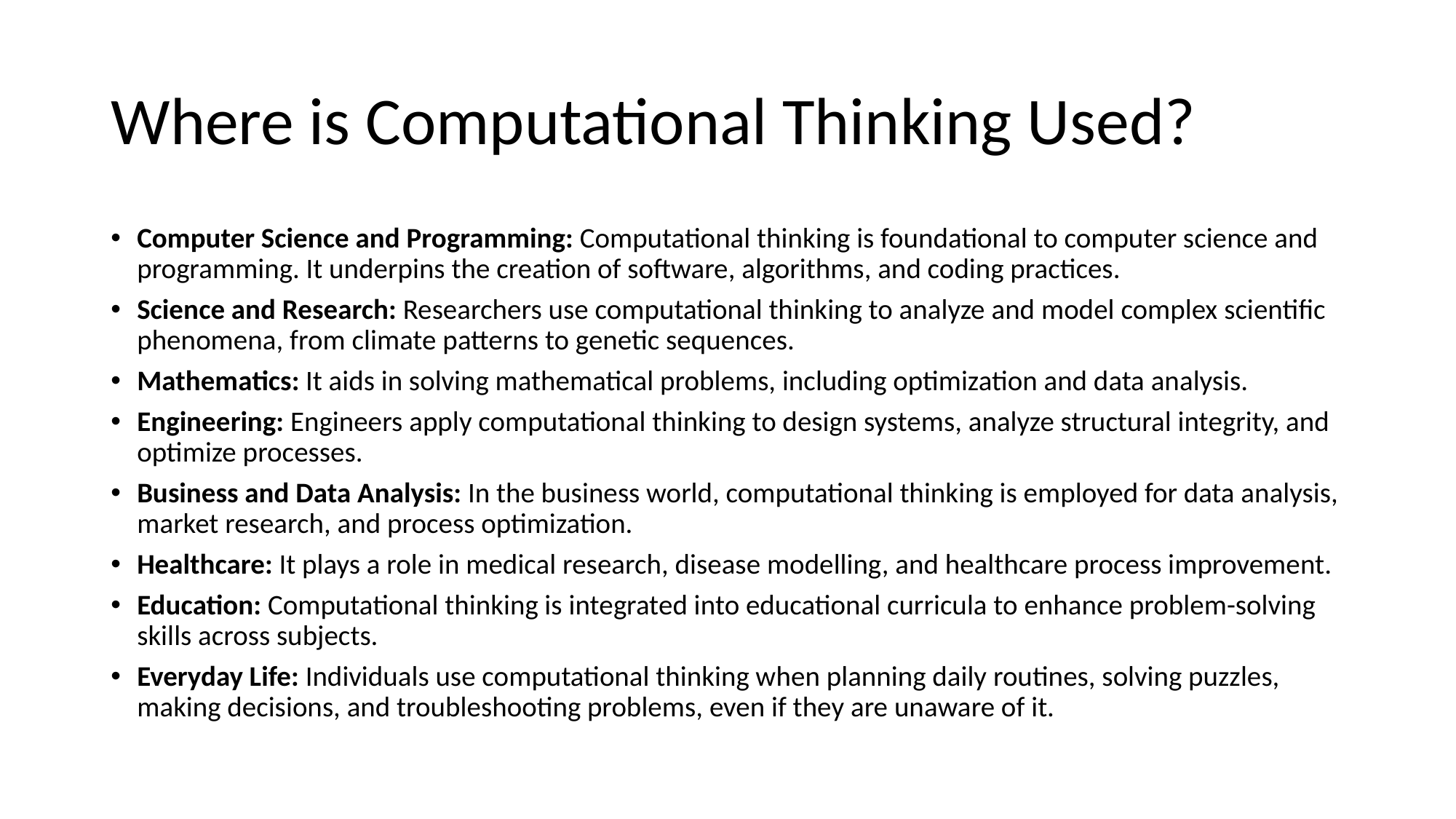

# Where is Computational Thinking Used?
Computer Science and Programming: Computational thinking is foundational to computer science and programming. It underpins the creation of software, algorithms, and coding practices.
Science and Research: Researchers use computational thinking to analyze and model complex scientific phenomena, from climate patterns to genetic sequences.
Mathematics: It aids in solving mathematical problems, including optimization and data analysis.
Engineering: Engineers apply computational thinking to design systems, analyze structural integrity, and optimize processes.
Business and Data Analysis: In the business world, computational thinking is employed for data analysis, market research, and process optimization.
Healthcare: It plays a role in medical research, disease modelling, and healthcare process improvement.
Education: Computational thinking is integrated into educational curricula to enhance problem-solving skills across subjects.
Everyday Life: Individuals use computational thinking when planning daily routines, solving puzzles, making decisions, and troubleshooting problems, even if they are unaware of it.